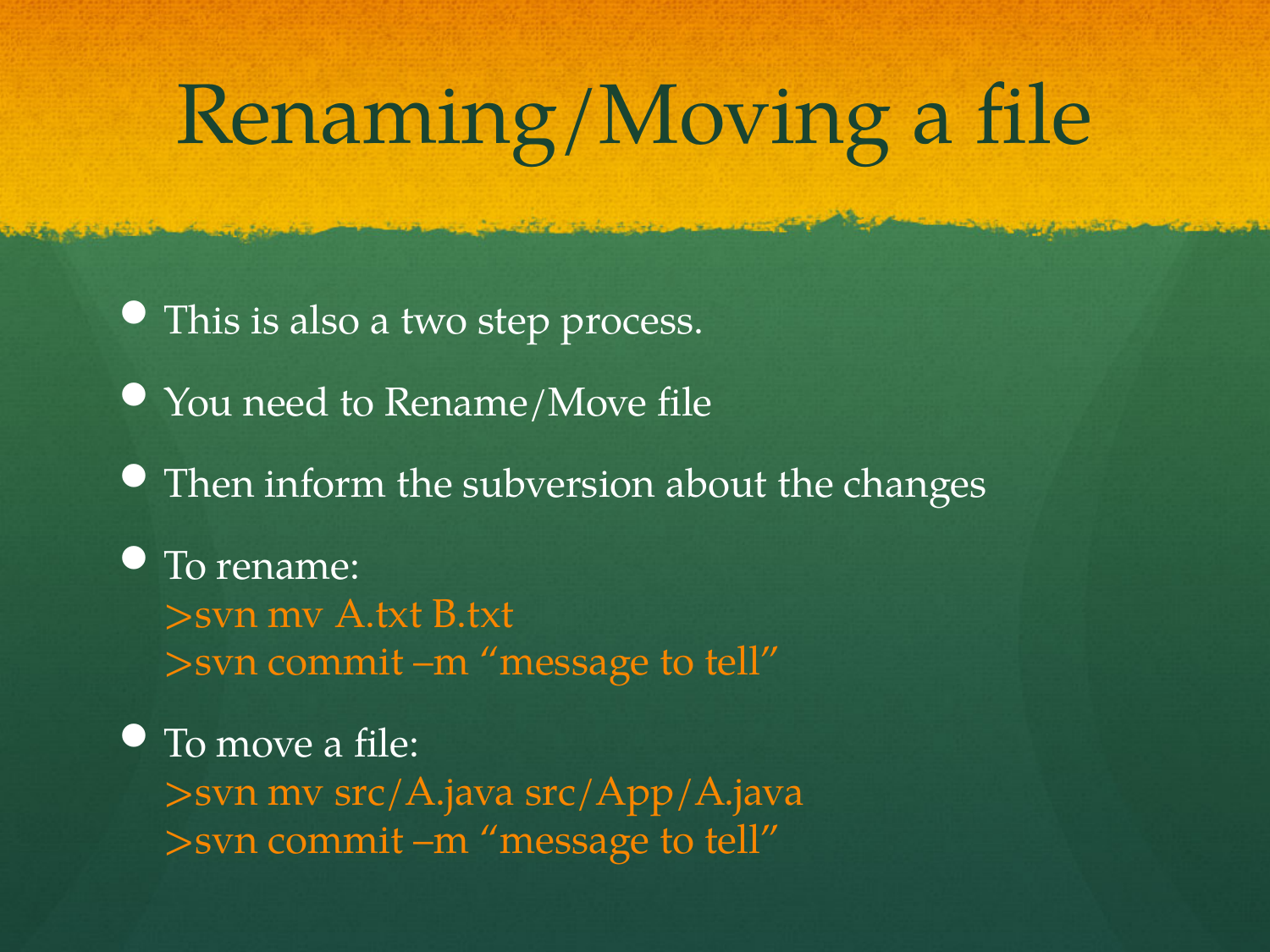

# Renaming/Moving a file
This is also a two step process.
You need to Rename/Move file
Then inform the subversion about the changes
To rename:
>svn mv A.txt B.txt
>svn commit –m “message to tell”
To move a file:
>svn mv src/A.java src/App/A.java
>svn commit –m “message to tell”